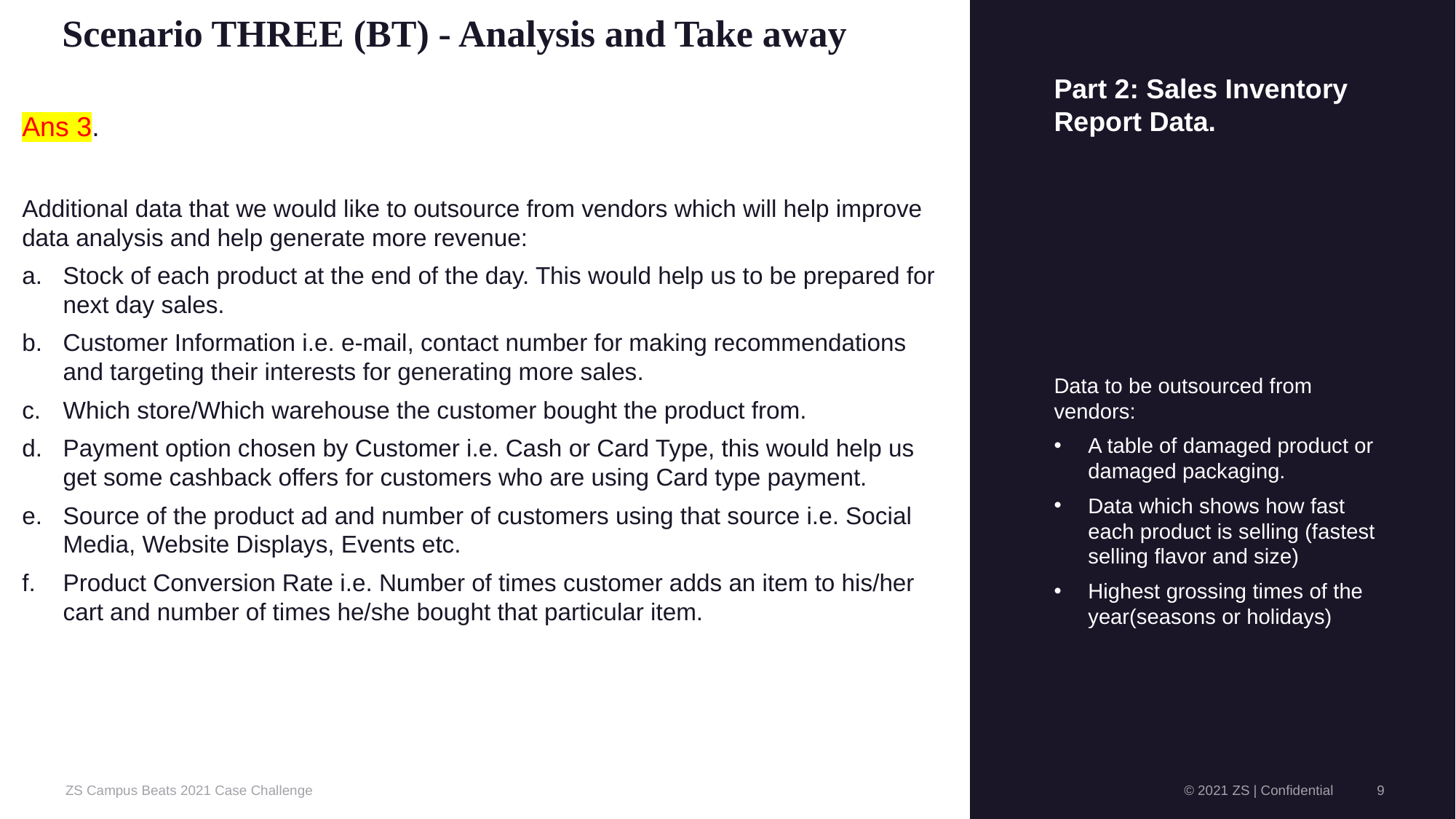

# Scenario THREE (BT) - Analysis and Take away
Part 2: Sales Inventory Report Data.

Ans 3.

Additional data that we would like to outsource from vendors which will help improve  data analysis and help generate more revenue:
Stock of each product at the end of the day. This would help us to be prepared for next day sales.
Customer Information i.e. e-mail, contact number for making recommendations and targeting their interests for generating more sales.
Which store/Which warehouse the customer bought the product from.
Payment option chosen by Customer i.e. Cash or Card Type, this would help us get some cashback offers for customers who are using Card type payment.
Source of the product ad and number of customers using that source i.e. Social Media, Website Displays, Events etc.
Product Conversion Rate i.e. Number of times customer adds an item to his/her cart and number of times he/she bought that particular item.

Data to be outsourced from vendors:
A table of damaged product or damaged packaging.
Data which shows how fast each product is selling (fastest selling flavor and size)
Highest grossing times of the year(seasons or holidays)